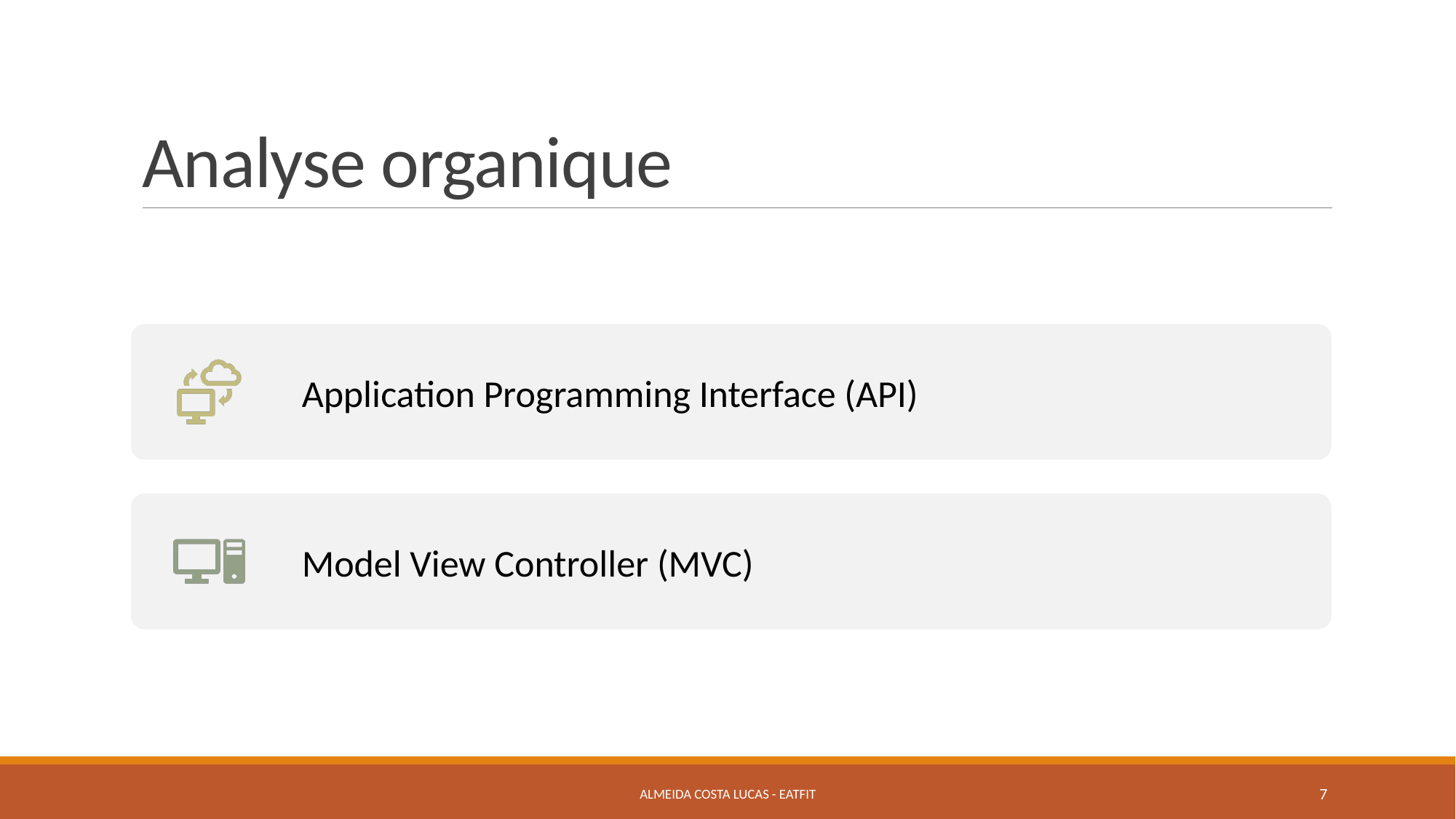

# Analyse organique
Application Programming Interface (API)
Model View Controller (MVC)
Almeida Costa Lucas - Eatfit
7